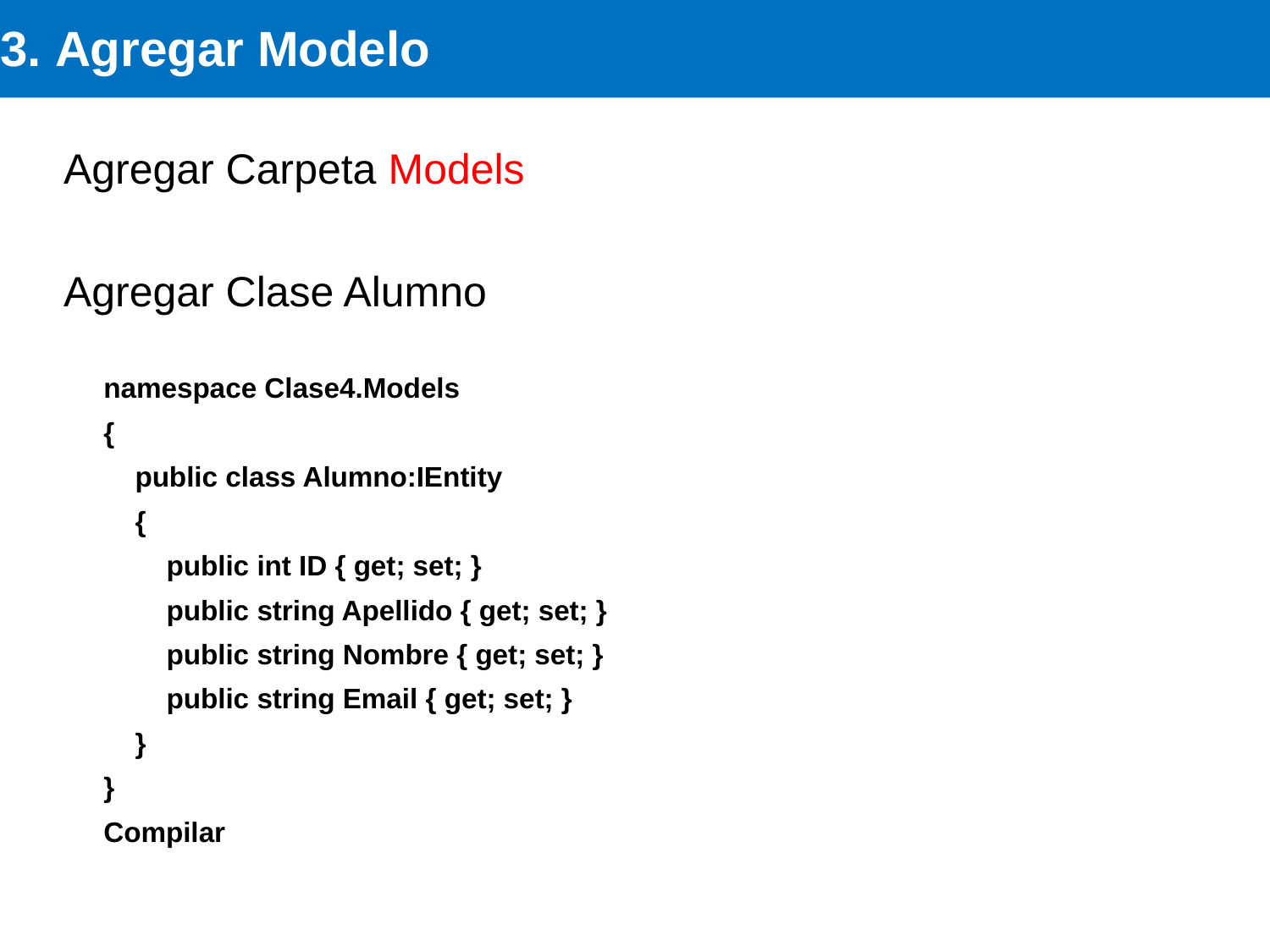

# 3. Agregar Modelo
Agregar Carpeta Models

Agregar Clase Alumno

namespace Clase4.Models
{
    public class Alumno:IEntity
    {
        public int ID { get; set; }
        public string Apellido { get; set; }
        public string Nombre { get; set; }
        public string Email { get; set; }
    }
}
Compilar